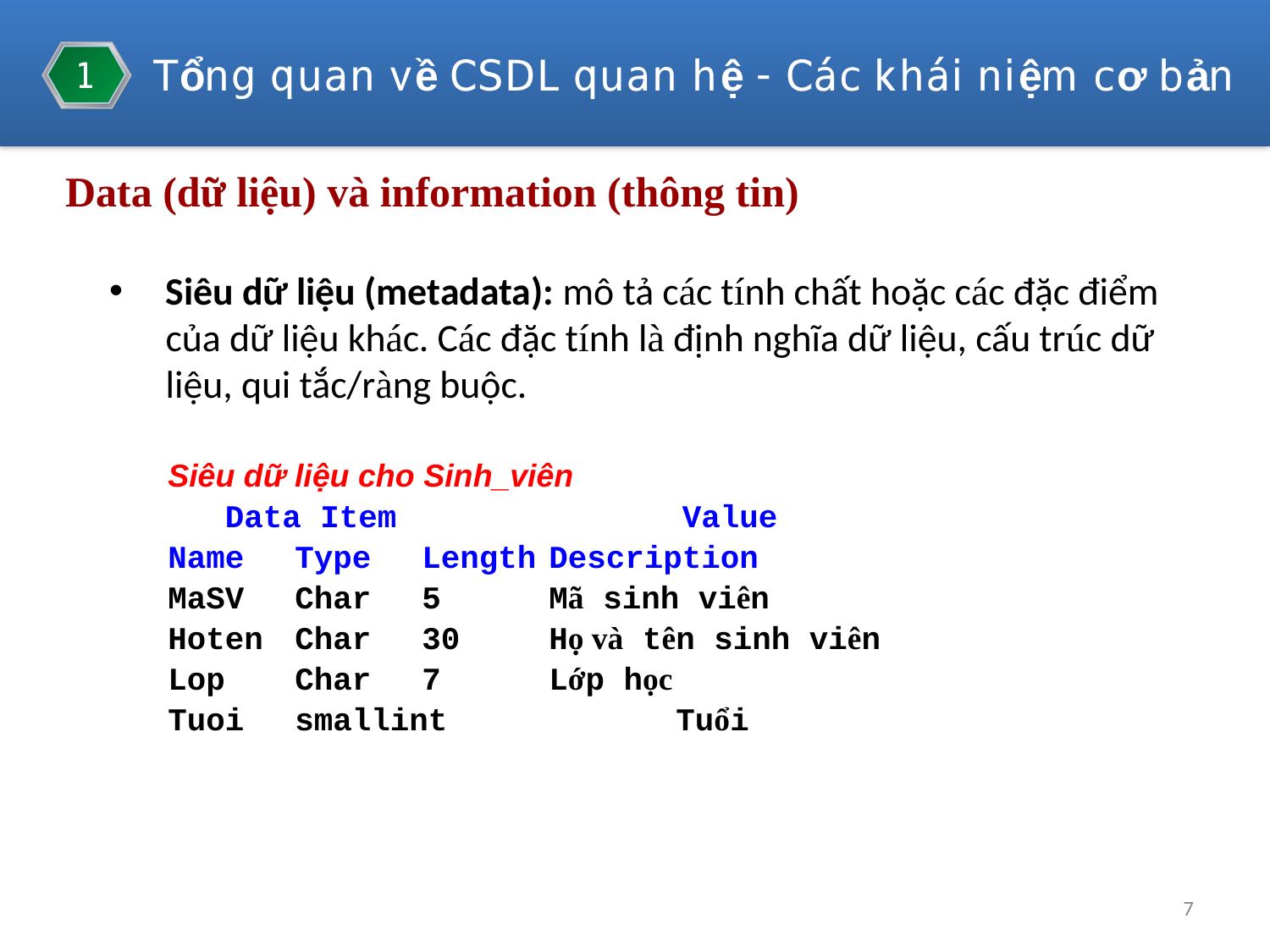

1
Tổng quan về CSDL quan hệ - Các khái niệm cơ bản
Data (dữ liệu) và information (thông tin)
Siêu dữ liệu (metadata): mô tả các tính chất hoặc các đặc điểm của dữ liệu khác. Các đặc tính là định nghĩa dữ liệu, cấu trúc dữ liệu, qui tắc/ràng buộc.

Siêu dữ liệu cho Sinh_viên
   Data Item               Value
Name	Type	Length	Description
MaSV	Char	5	Mã sinh viên
Hoten	Char	30	Họ và tên sinh viên
Lop	Char	7	Lớp học
Tuoi	smallint		Tuổi
7